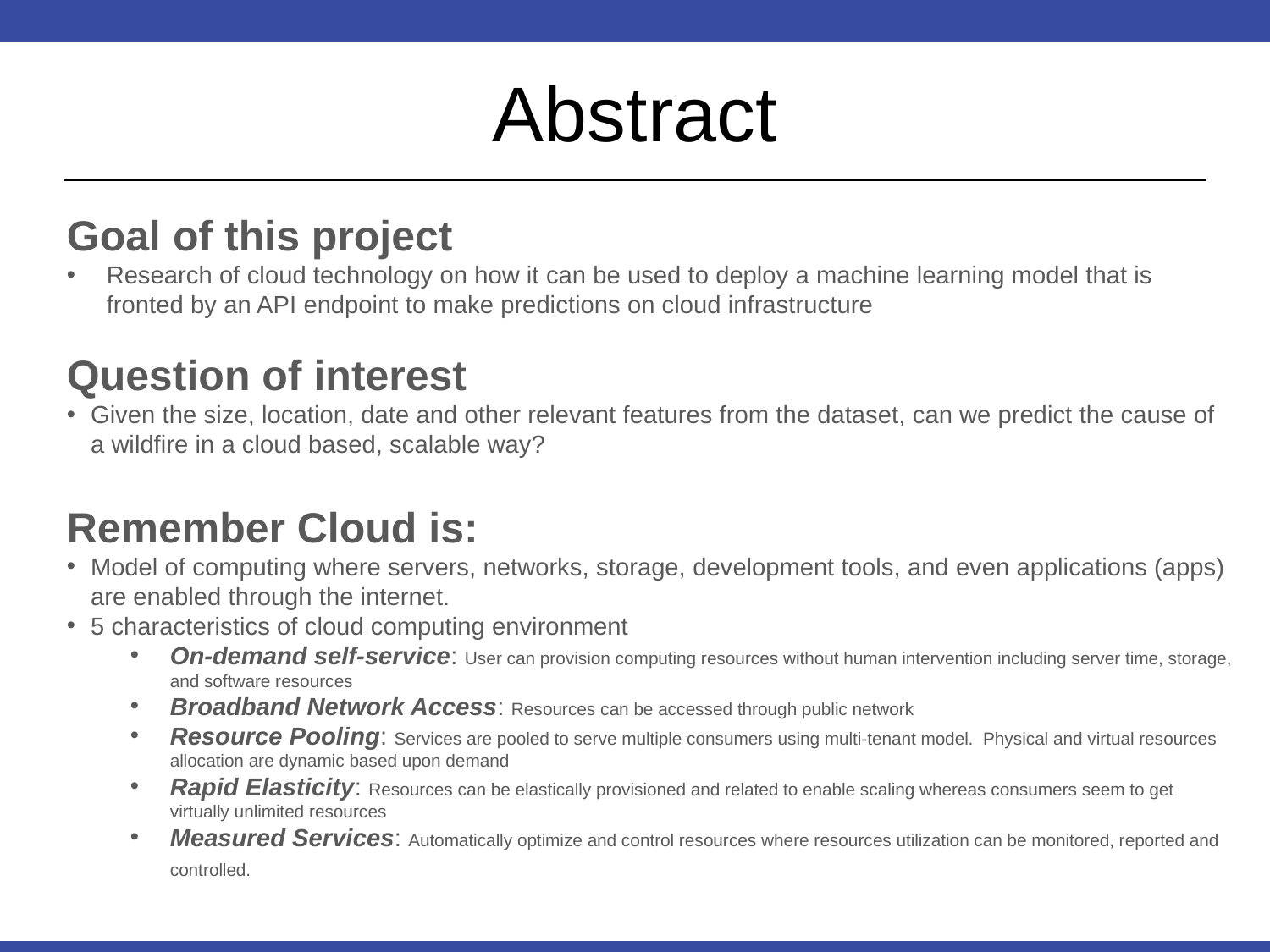

# Abstract
Goal of this project
Research of cloud technology on how it can be used to deploy a machine learning model that is fronted by an API endpoint to make predictions on cloud infrastructure

Question of interest
Given the size, location, date and other relevant features from the dataset, can we predict the cause of a wildfire in a cloud based, scalable way?

Remember Cloud is:
Model of computing where servers, networks, storage, development tools, and even applications (apps) are enabled through the internet.
5 characteristics of cloud computing environment
On-demand self-service: User can provision computing resources without human intervention including server time, storage, and software resources
Broadband Network Access: Resources can be accessed through public network
Resource Pooling: Services are pooled to serve multiple consumers using multi-tenant model.  Physical and virtual resources allocation are dynamic based upon demand
Rapid Elasticity: Resources can be elastically provisioned and related to enable scaling whereas consumers seem to get virtually unlimited resources
Measured Services: Automatically optimize and control resources where resources utilization can be monitored, reported and controlled.